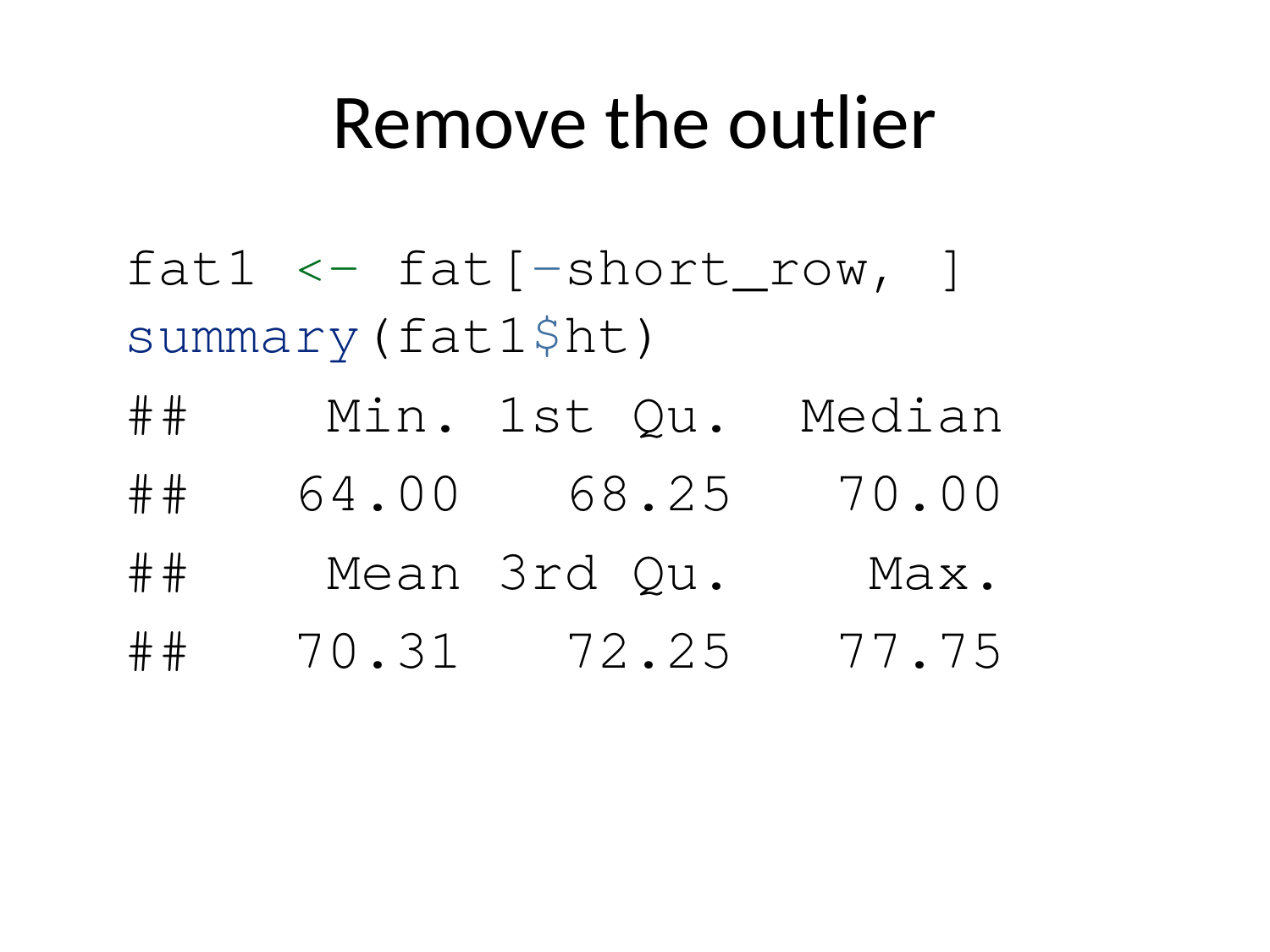

# Remove the outlier
fat1 <- fat[-short_row, ]
summary(fat1$ht)
##    Min. 1st Qu.  Median
##   64.00   68.25   70.00
##    Mean 3rd Qu.    Max.
##   70.31   72.25   77.75